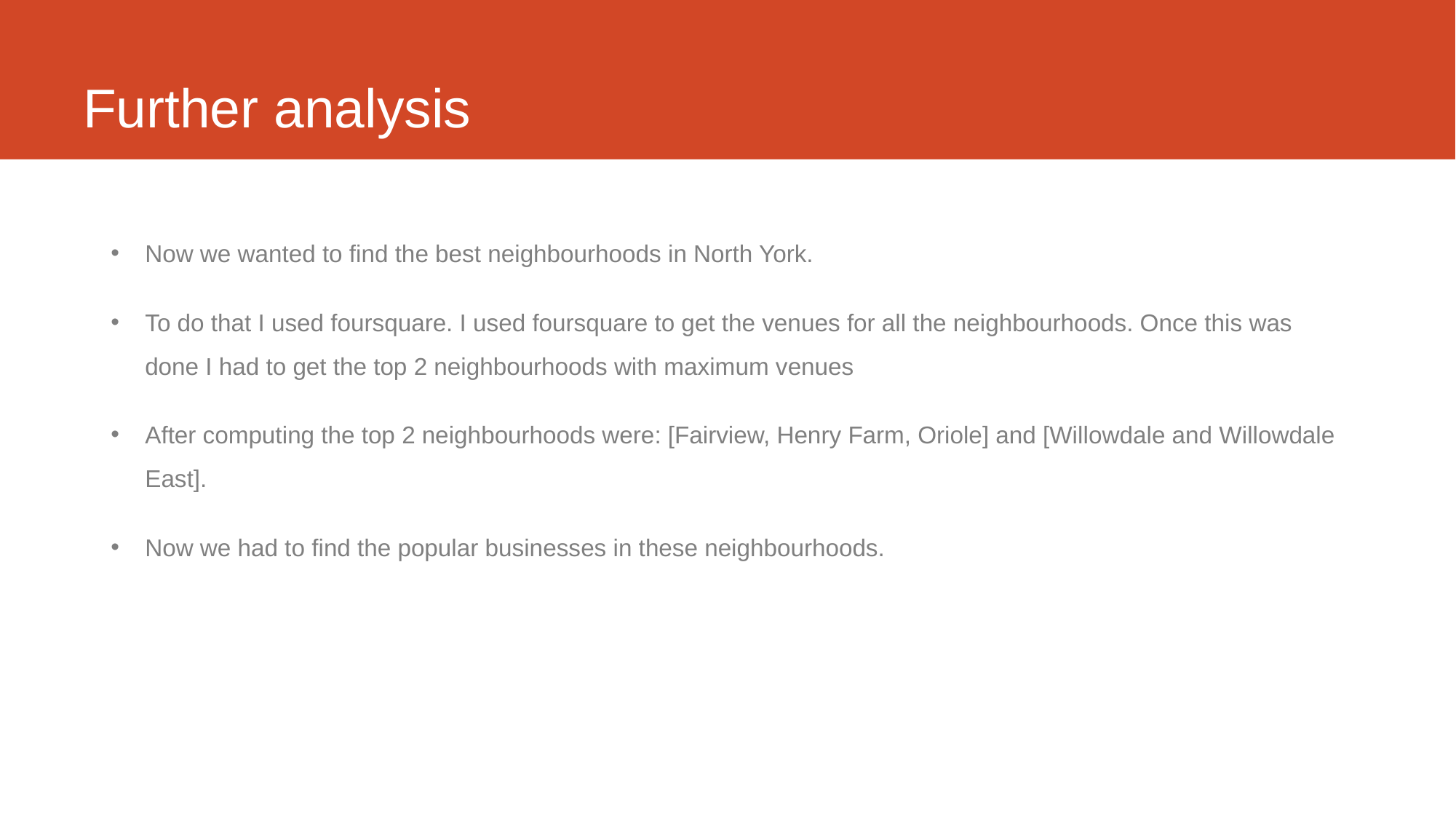

# Further analysis
Now we wanted to find the best neighbourhoods in North York.
To do that I used foursquare. I used foursquare to get the venues for all the neighbourhoods. Once this was done I had to get the top 2 neighbourhoods with maximum venues
After computing the top 2 neighbourhoods were: [Fairview, Henry Farm, Oriole] and [Willowdale and Willowdale East].
Now we had to find the popular businesses in these neighbourhoods.